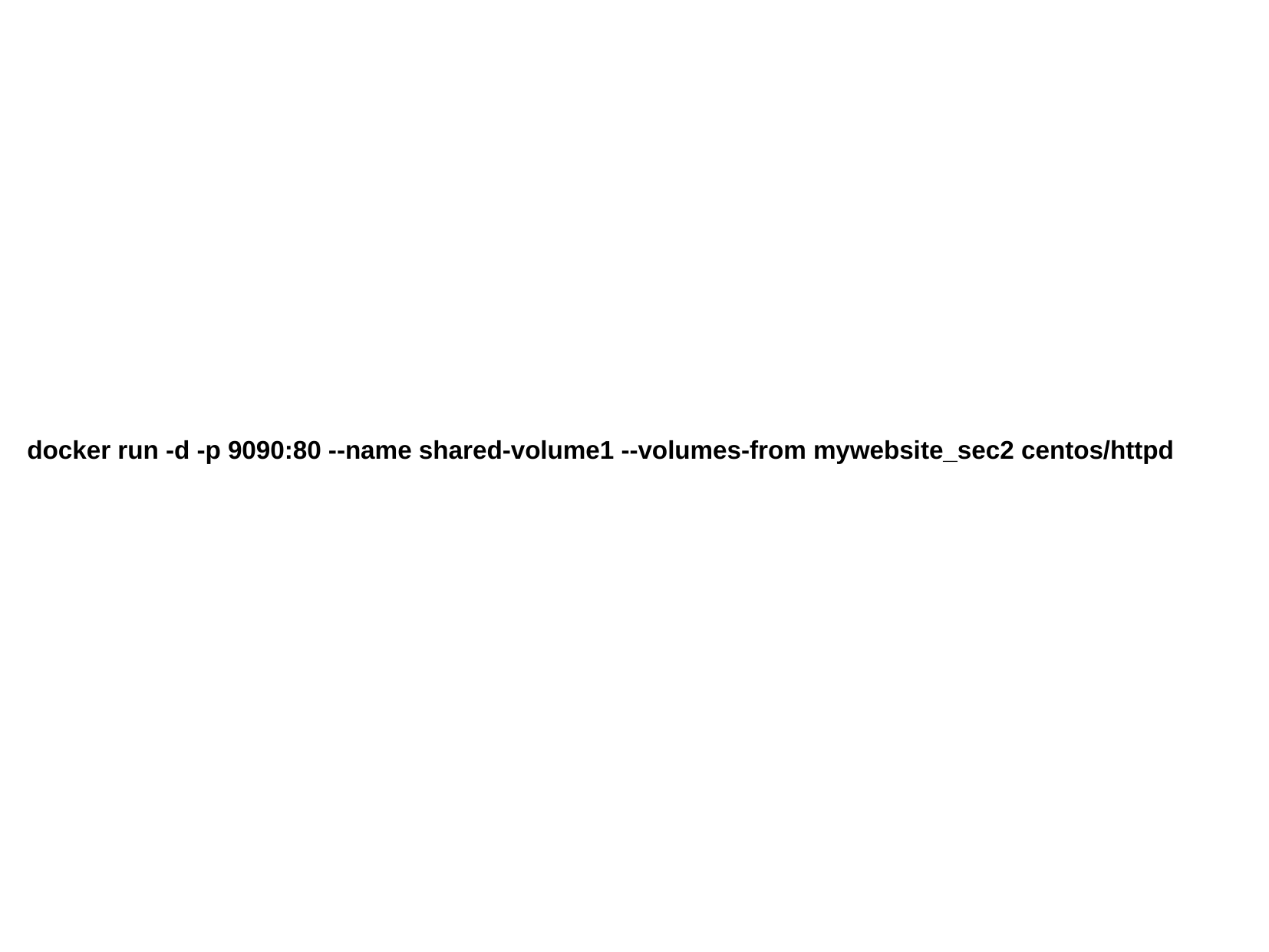

docker run -d -p 9090:80 --name shared-volume1 --volumes-from mywebsite_sec2 centos/httpd